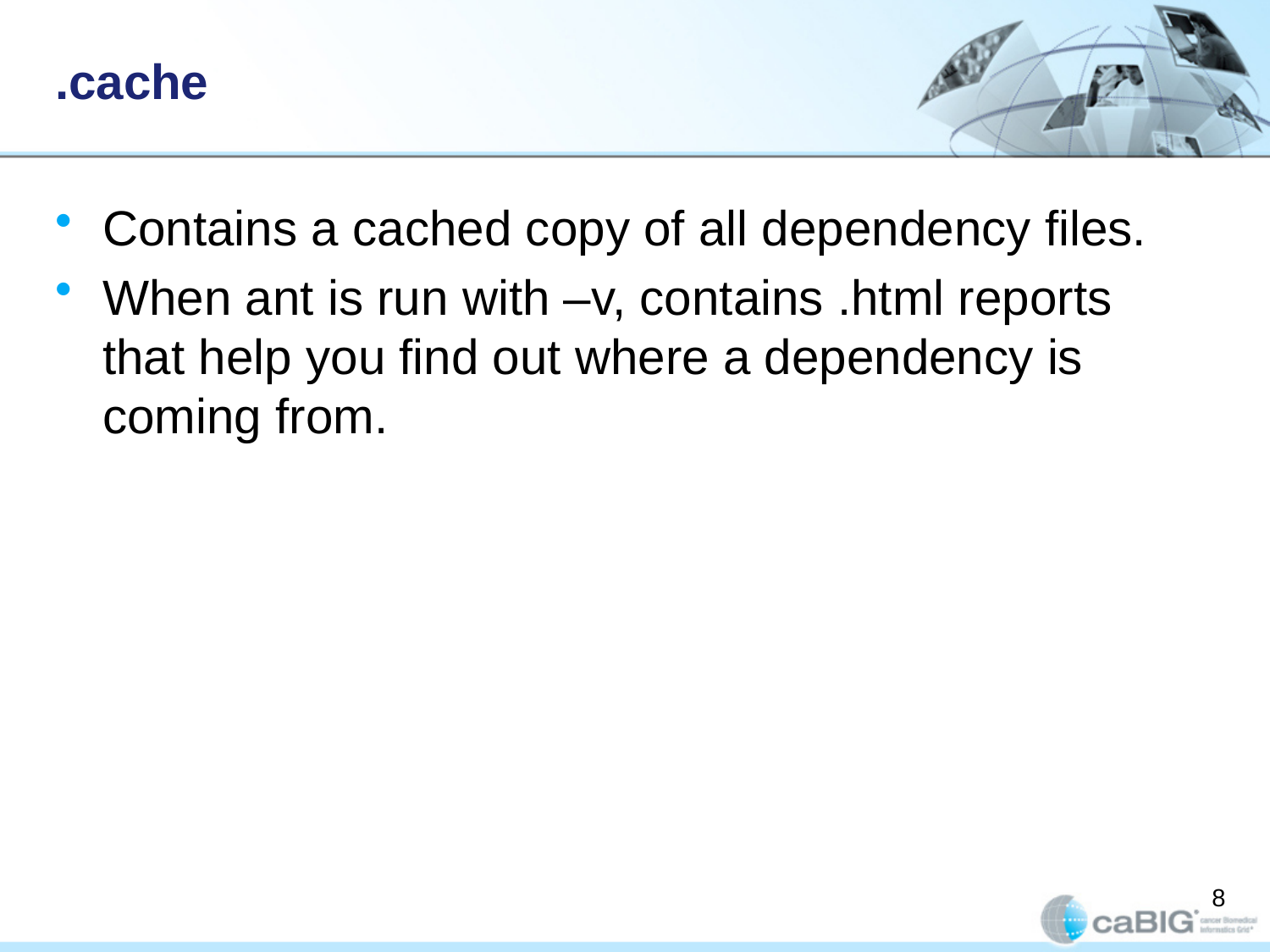

# .cache
Contains a cached copy of all dependency files.
When ant is run with –v, contains .html reports that help you find out where a dependency is coming from.

8